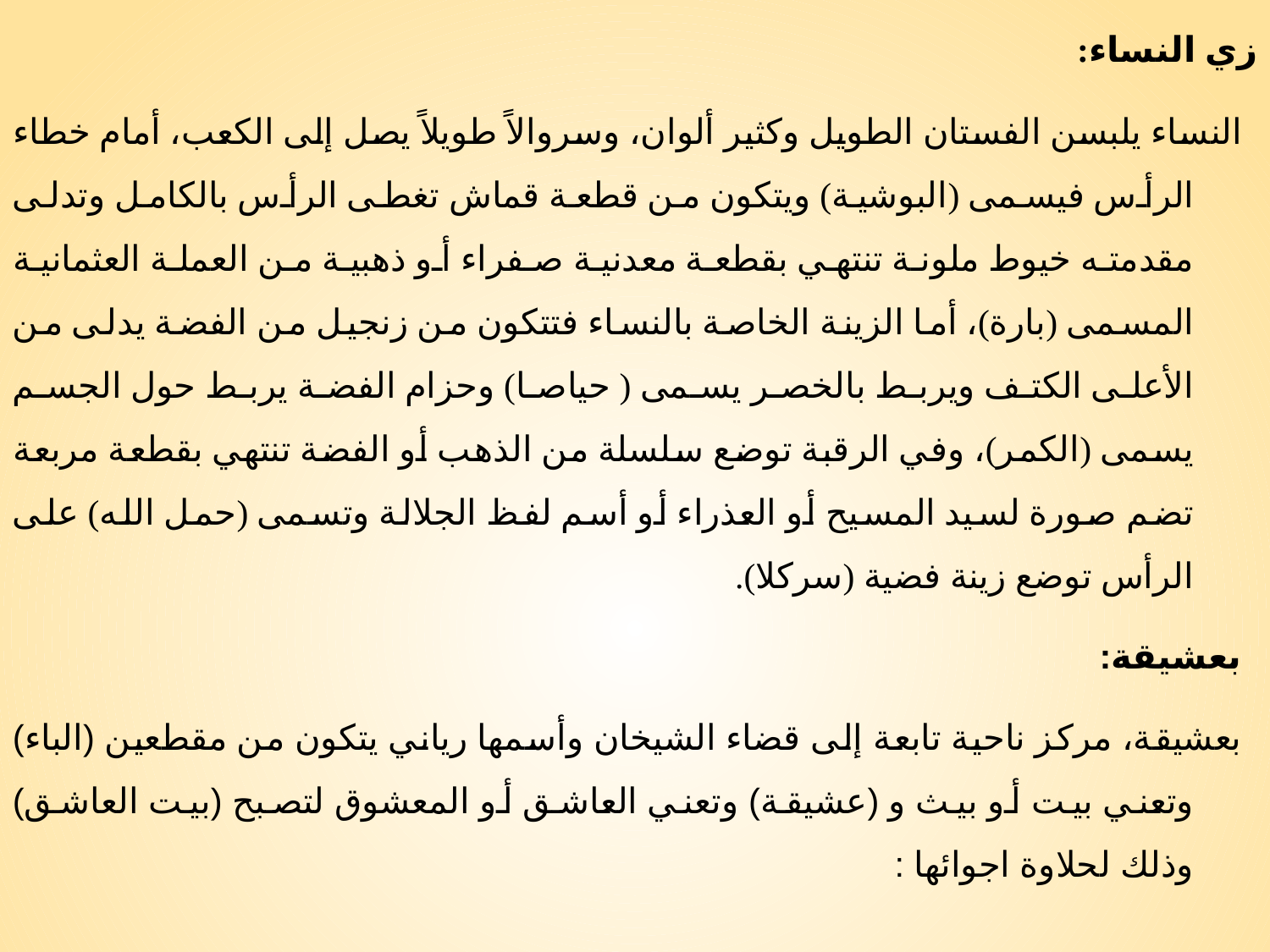

زي النساء:
النساء يلبسن الفستان الطويل وكثير ألوان، وسروالاً طويلاً يصل إلى الكعب، أمام خطاء الرأس فيسمى (البوشية) ويتكون من قطعة قماش تغطى الرأس بالكامل وتدلى مقدمته خيوط ملونة تنتهي بقطعة معدنية صفراء أو ذهبية من العملة العثمانية المسمى (بارة)، أما الزينة الخاصة بالنساء فتتكون من زنجيل من الفضة يدلى من الأعلى الكتف ويربط بالخصر يسمى ( حياصا) وحزام الفضة يربط حول الجسم يسمى (الكمر)، وفي الرقبة توضع سلسلة من الذهب أو الفضة تنتهي بقطعة مربعة تضم صورة لسيد المسيح أو العذراء أو أسم لفظ الجلالة وتسمى (حمل الله) على الرأس توضع زينة فضية (سركلا).
بعشيقة:
بعشيقة، مركز ناحية تابعة إلى قضاء الشيخان وأسمها رياني يتكون من مقطعين (الباء) وتعني بيت أو بيث و (عشيقة) وتعني العاشق أو المعشوق لتصبح (بيت العاشق) وذلك لحلاوة اجوائها :